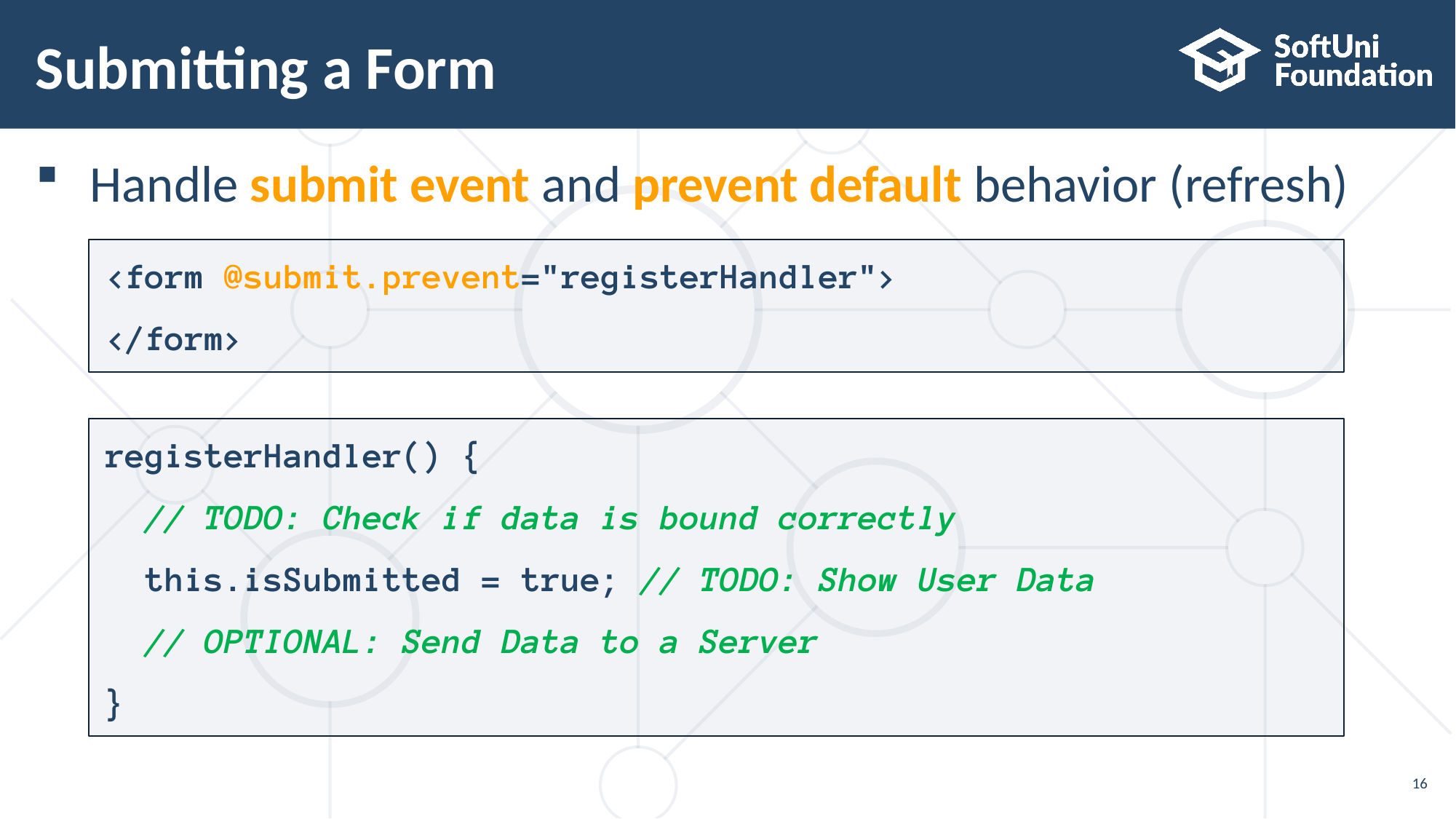

# Submitting a Form
Handle submit event and prevent default behavior (refresh)
<form @submit.prevent="registerHandler">
</form>
registerHandler() {
  // TODO: Check if data is bound correctly
  this.isSubmitted = true; // TODO: Show User Data
  // OPTIONAL: Send Data to a Server
}
16